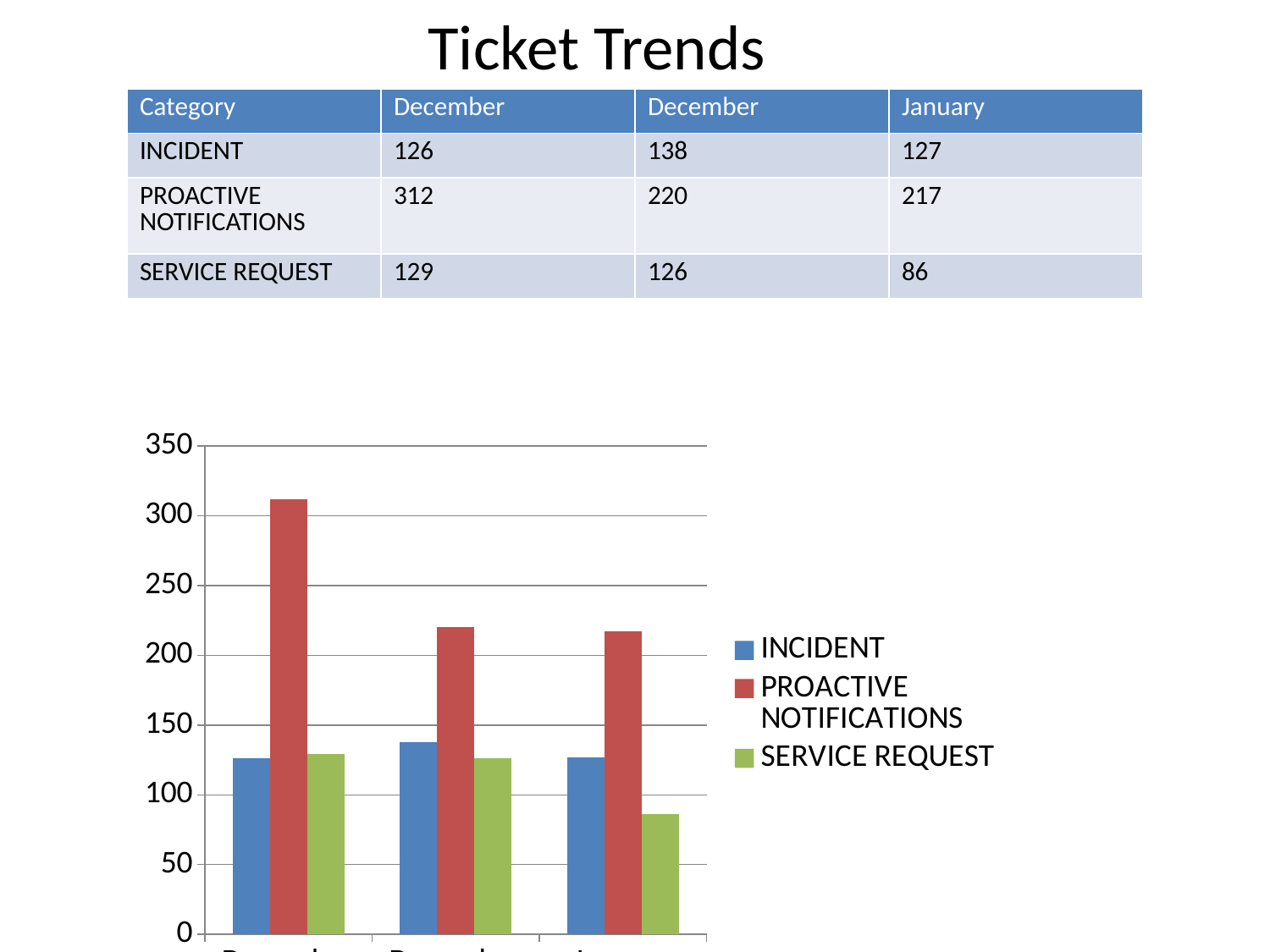

Ticket Trends
| Category | December | December | January |
| --- | --- | --- | --- |
| INCIDENT | 126 | 138 | 127 |
| PROACTIVE NOTIFICATIONS | 312 | 220 | 217 |
| SERVICE REQUEST | 129 | 126 | 86 |

### Chart

| Category | INCIDENT | PROACTIVE NOTIFICATIONS | SERVICE REQUEST |
|---|---|---|---|
| December | 126.0 | 312.0 | 129.0 |
| December | 138.0 | 220.0 | 126.0 |
| January | 127.0 | 217.0 | 86.0 |